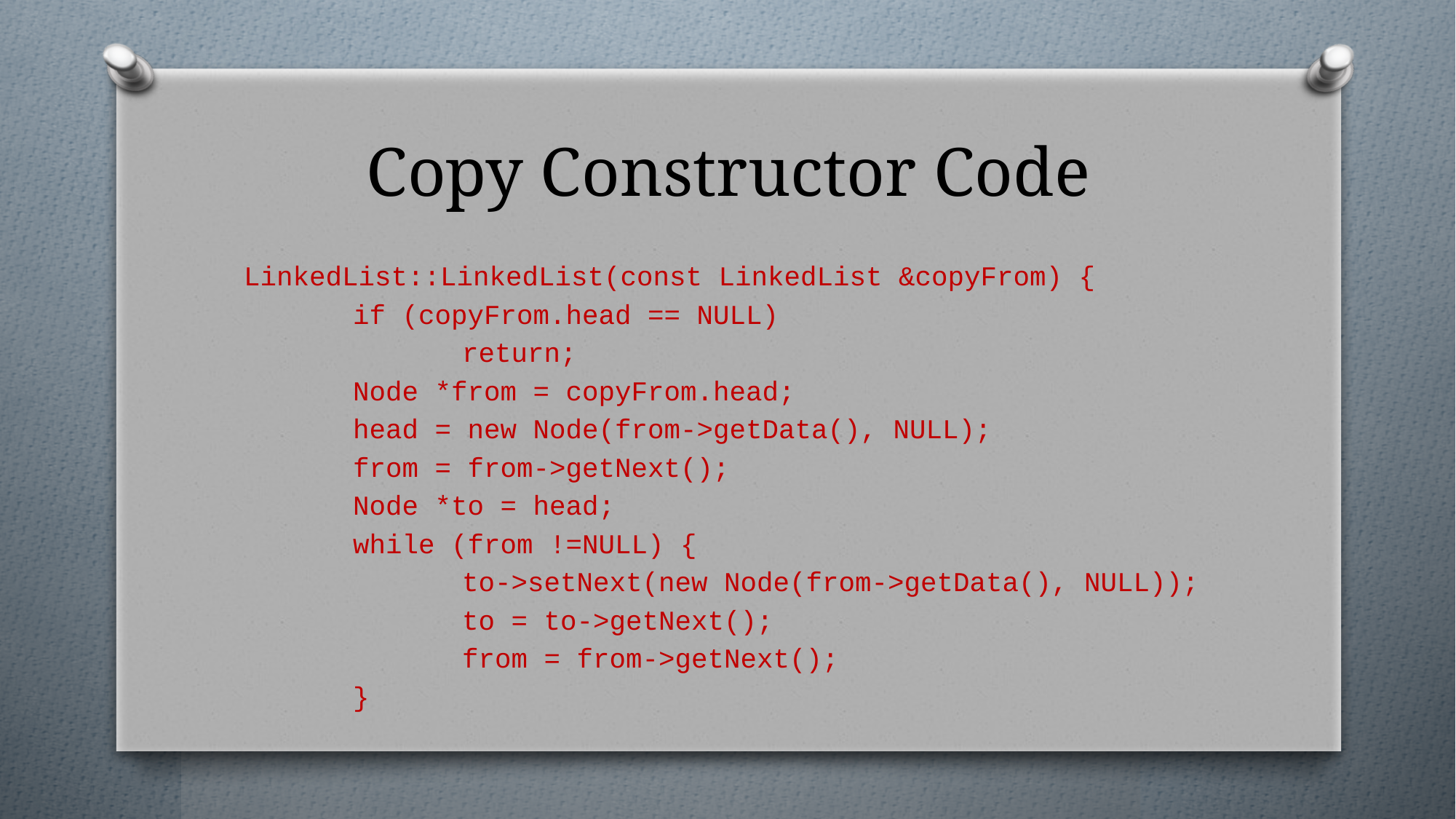

# Copy Constructor Code
LinkedList::LinkedList(const LinkedList &copyFrom) {
	if (copyFrom.head == NULL)
		return;
	Node *from = copyFrom.head;
	head = new Node(from->getData(), NULL);
	from = from->getNext();
	Node *to = head;
	while (from !=NULL) {
		to->setNext(new Node(from->getData(), NULL));
		to = to->getNext();
		from = from->getNext();
	}